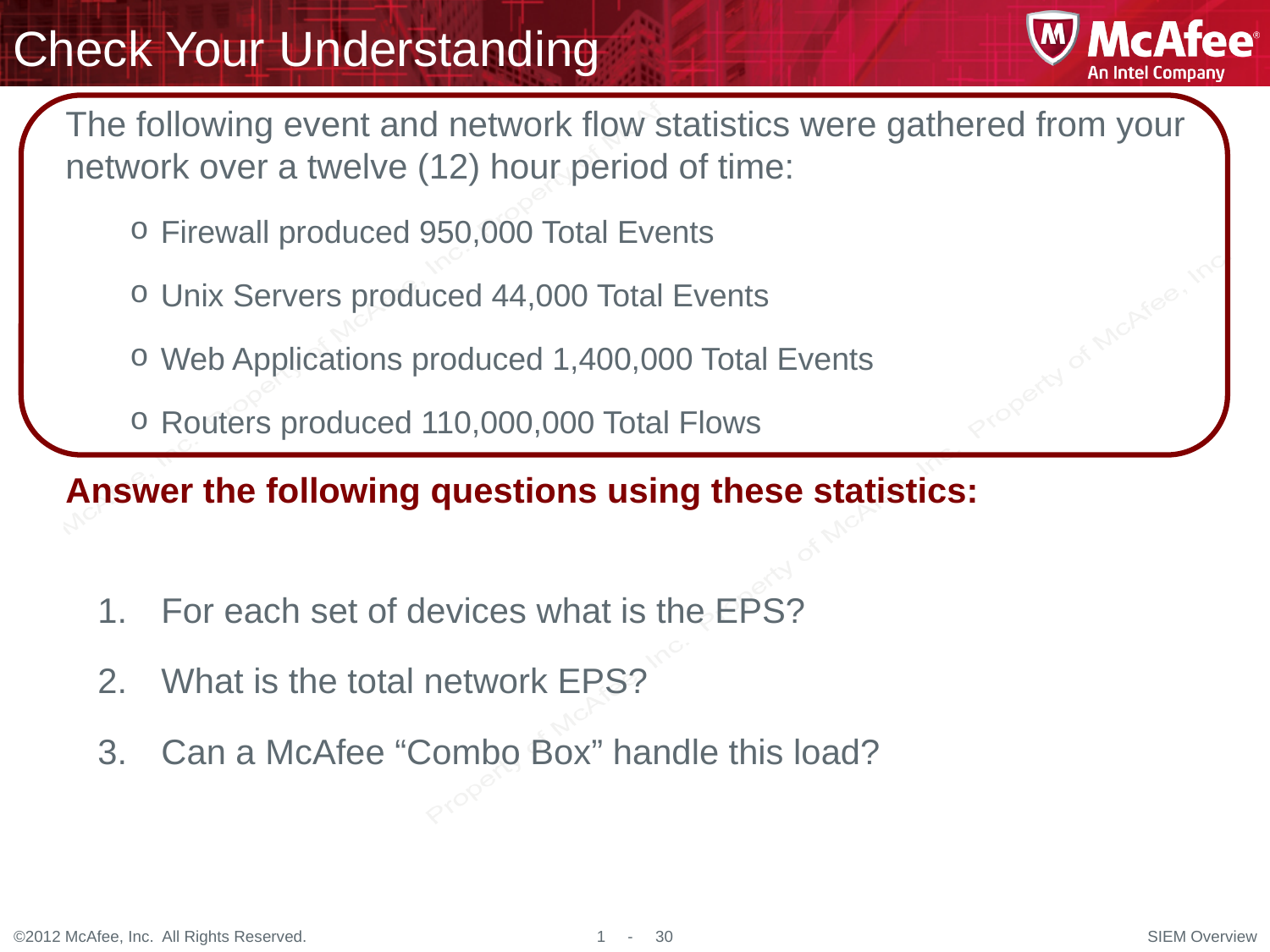

# Check Your Understanding

The following event and network flow statistics were gathered from your network over a twelve (12) hour period of time:
Firewall produced 950,000 Total Events
Unix Servers produced 44,000 Total Events
Web Applications produced 1,400,000 Total Events
Routers produced 110,000,000 Total Flows
Answer the following questions using these statistics:

For each set of devices what is the EPS?
What is the total network EPS?
Can a McAfee “Combo Box” handle this load?
SIEM Overview